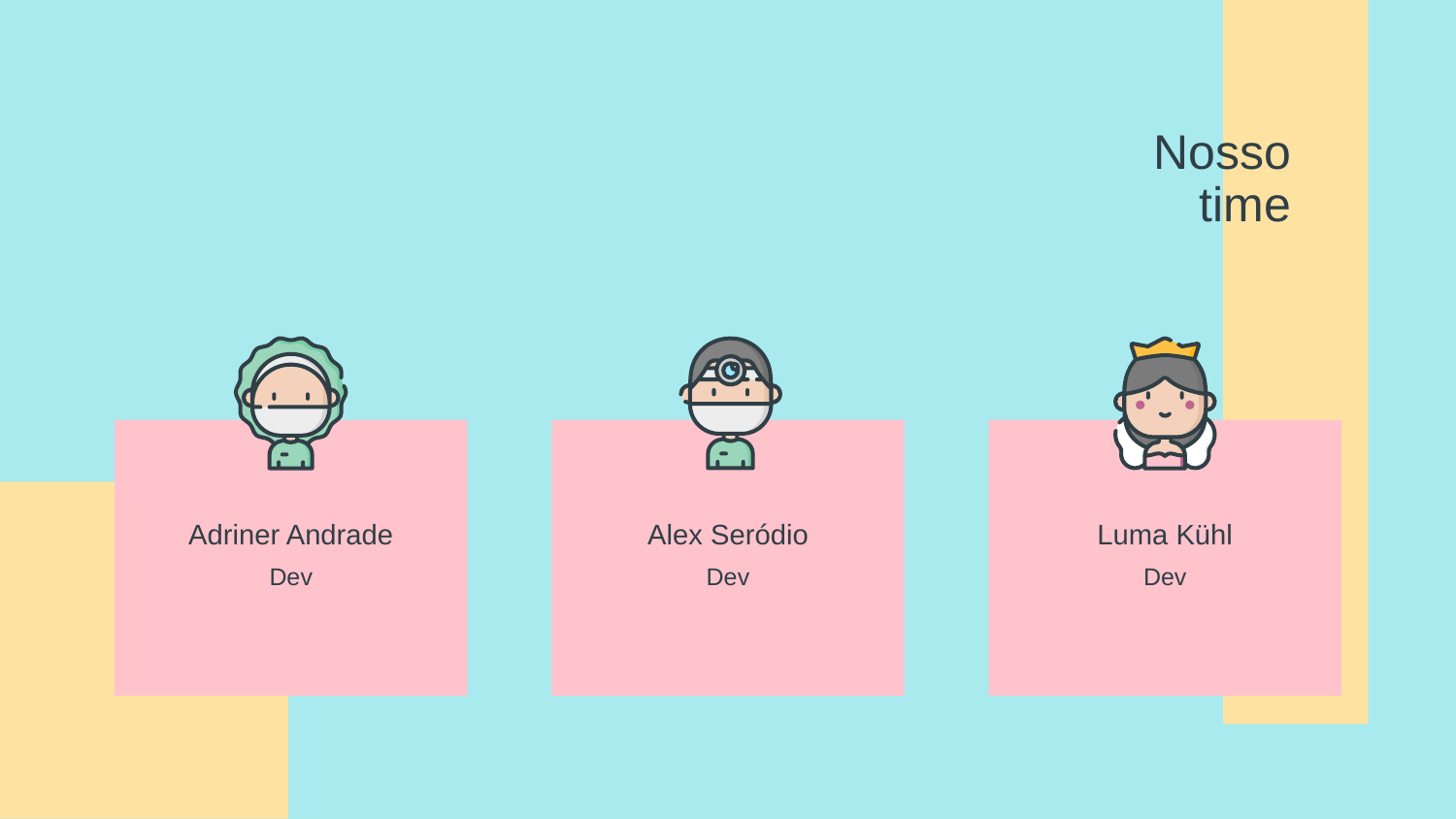

# Nosso
time

Adriner Andrade
Alex Seródio
Luma Kühl
Dev
Dev
Dev